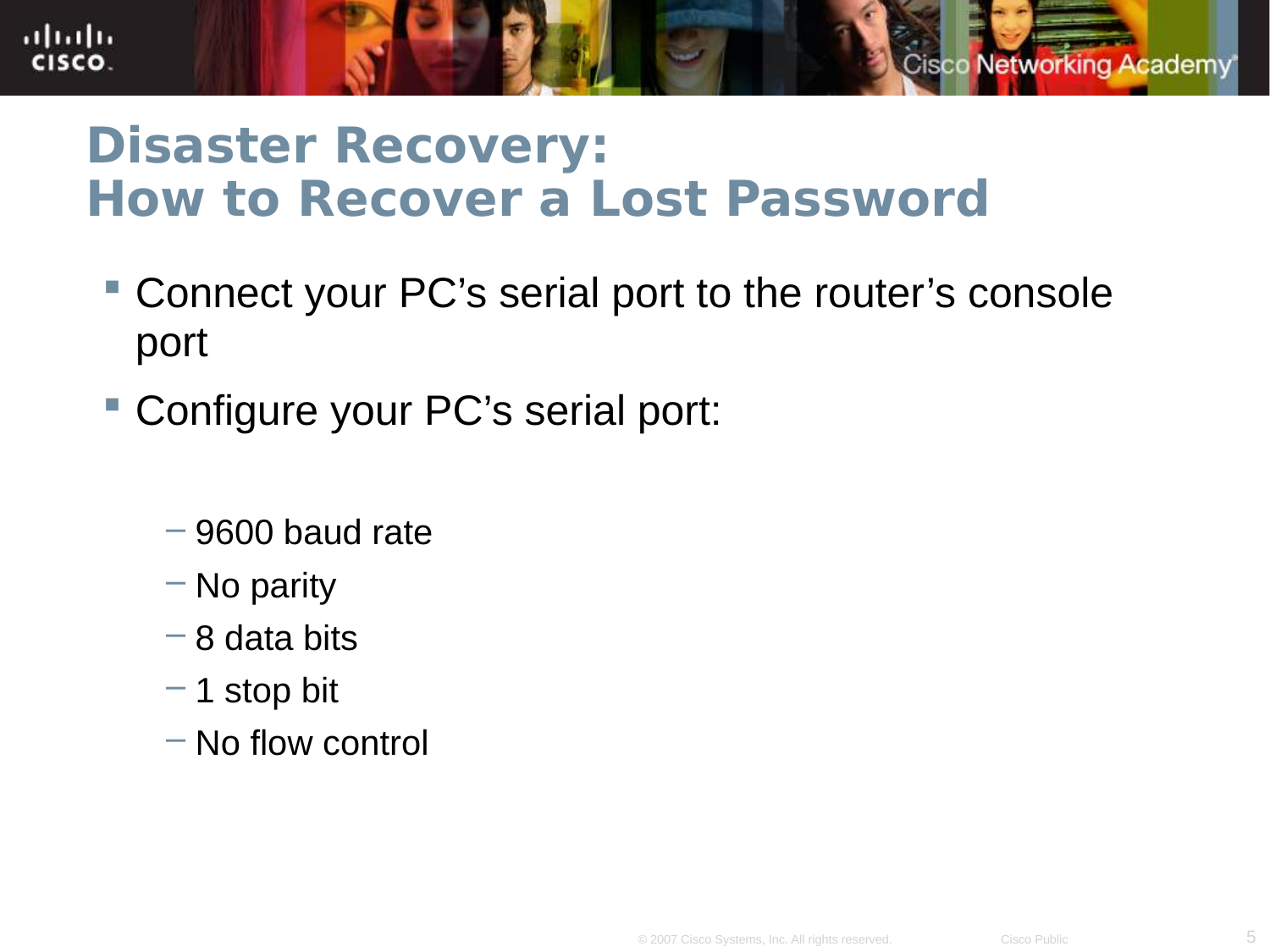

# Disaster Recovery: How to Recover a Lost Password
Connect your PC’s serial port to the router’s console port
Configure your PC’s serial port:

 9600 baud rate
 No parity
 8 data bits
 1 stop bit
 No flow control